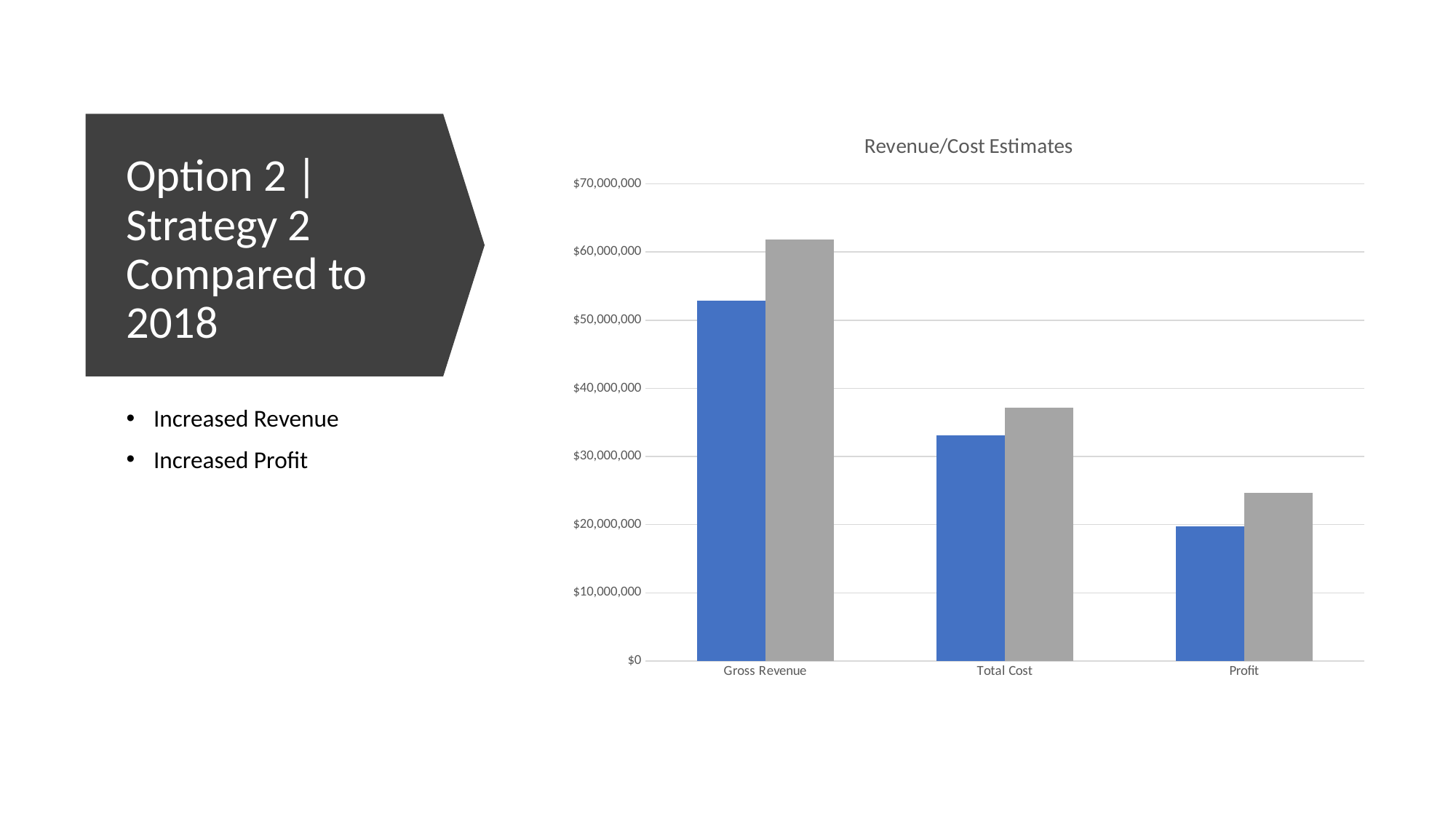

### Chart: Revenue/Cost Estimates

| Category |  |  |
|---|---|---|
| Gross Revenue | 52830207.0 | 61849900.0 |
| Total Cost | 33076688.64 | 37185860.88 |
| Profit | 19753518.36 | 24664039.12 |
# Option 2 | Strategy 2 Compared to 2018
Increased Revenue
Increased Profit